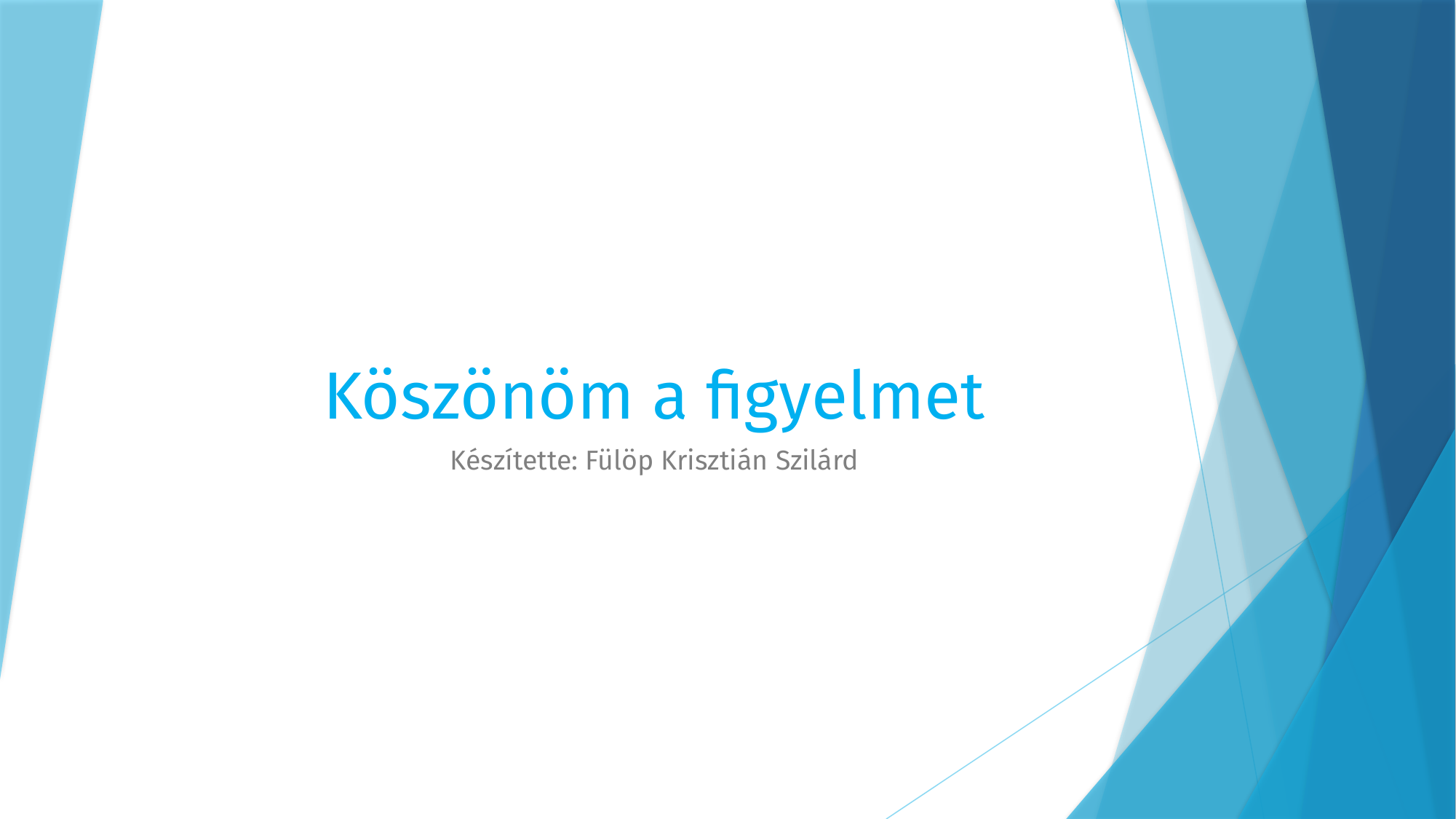

# Köszönöm a figyelmet
Készítette: Fülöp Krisztián Szilárd